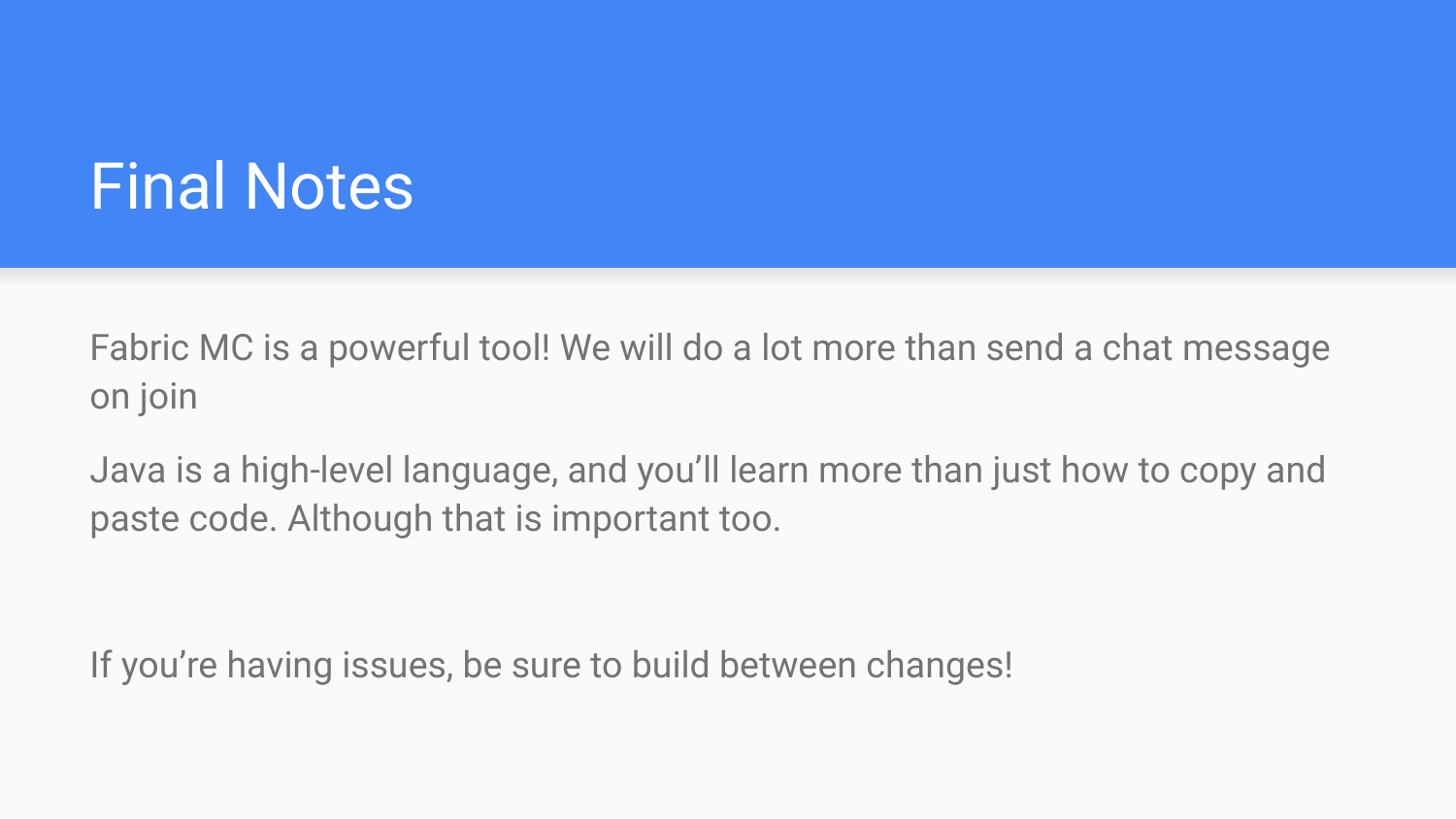

# Final Notes
Fabric MC is a powerful tool! We will do a lot more than send a chat message on join
Java is a high-level language, and you’ll learn more than just how to copy and paste code. Although that is important too.

If you’re having issues, be sure to build between changes!